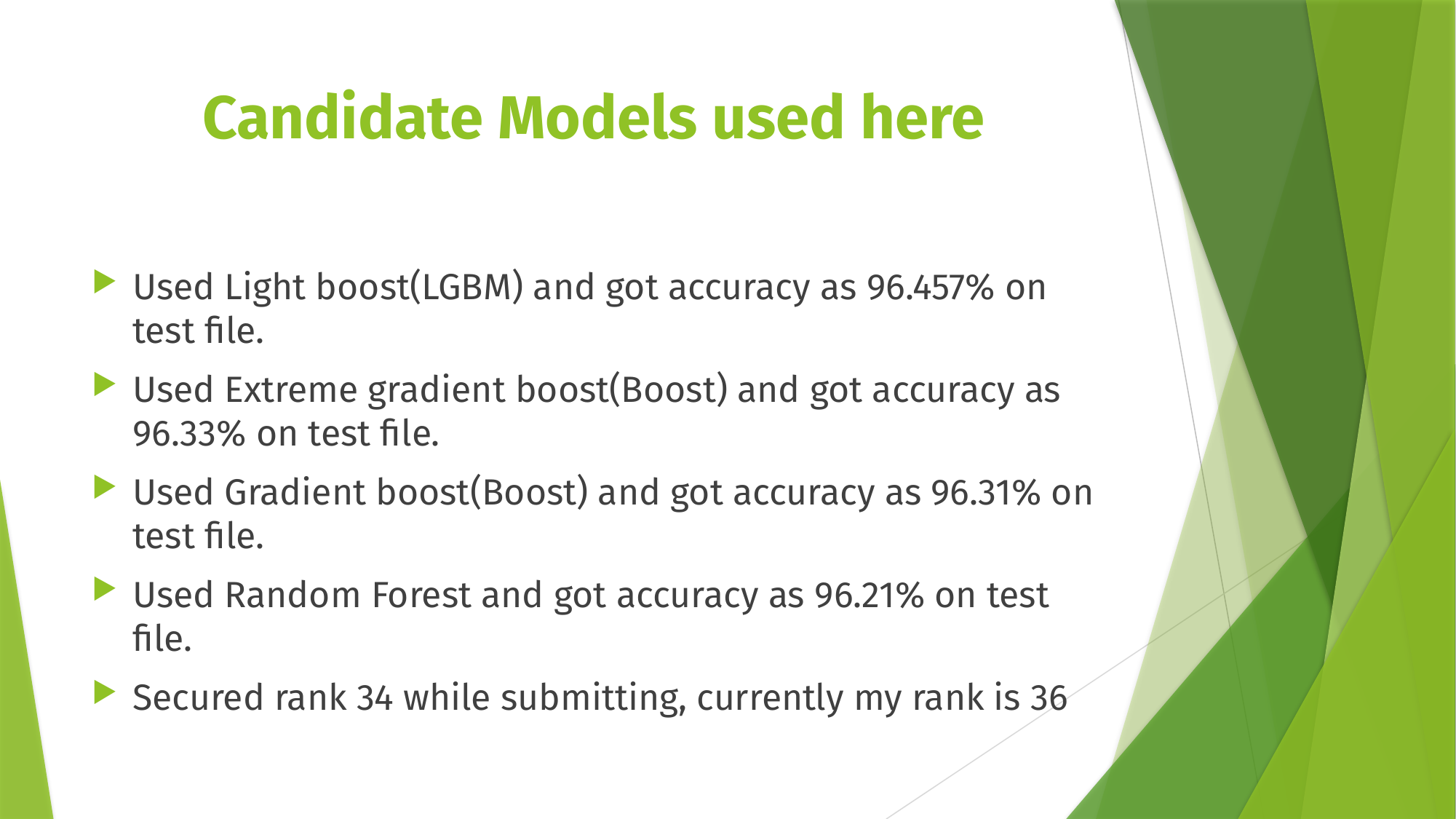

# Candidate Models used here
Used Light boost(LGBM) and got accuracy as 96.457% on test file.
Used Extreme gradient boost(Boost) and got accuracy as 96.33% on test file.
Used Gradient boost(Boost) and got accuracy as 96.31% on test file.
Used Random Forest and got accuracy as 96.21% on test file.
Secured rank 34 while submitting, currently my rank is 36